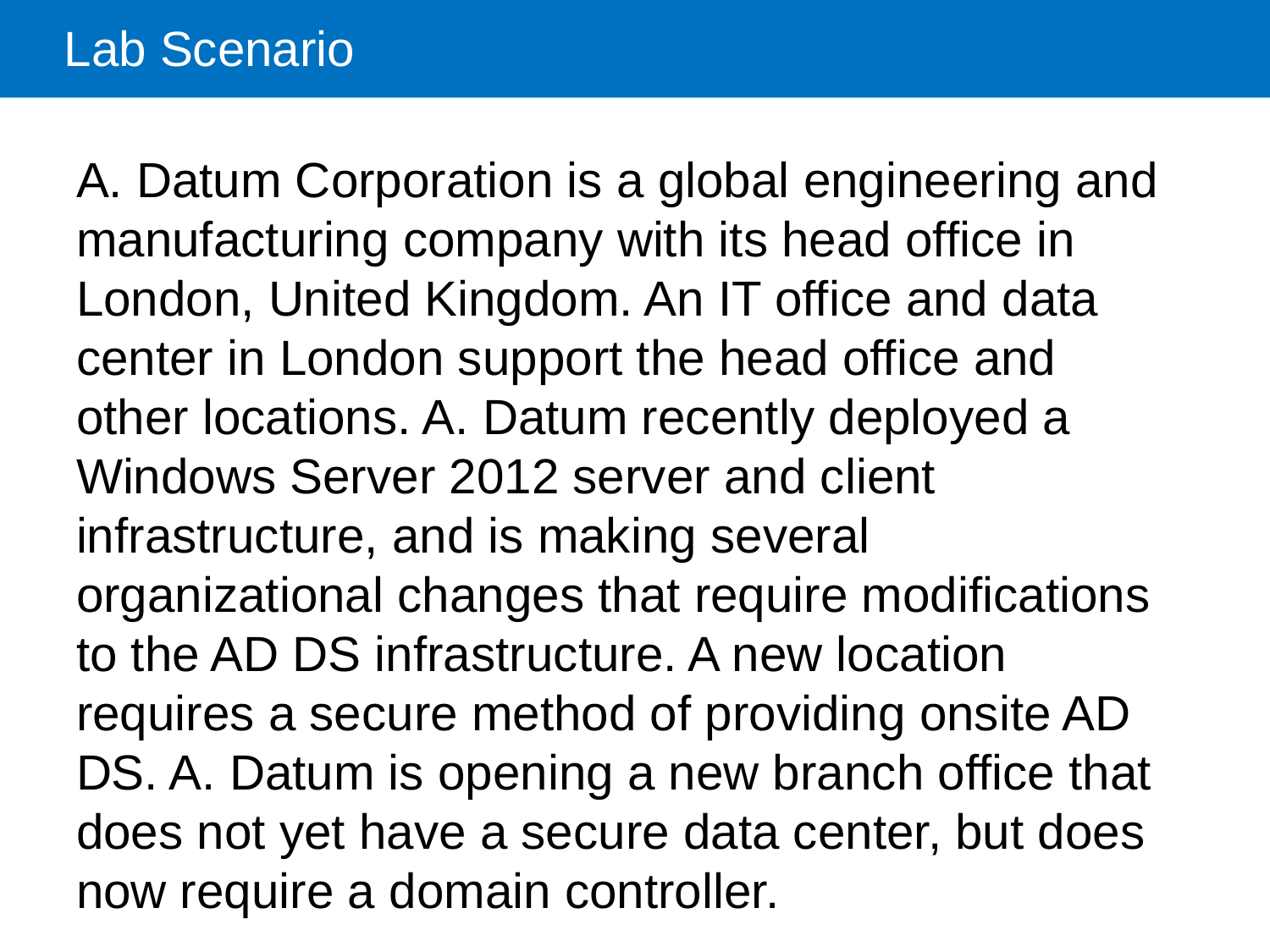

# Lab Scenario
A. Datum Corporation is a global engineering and manufacturing company with its head office in London, United Kingdom. An IT office and data center in London support the head office and other locations. A. Datum recently deployed a Windows Server 2012 server and client infrastructure, and is making several organizational changes that require modifications to the AD DS infrastructure. A new location requires a secure method of providing onsite AD DS. A. Datum is opening a new branch office that does not yet have a secure data center, but does now require a domain controller.